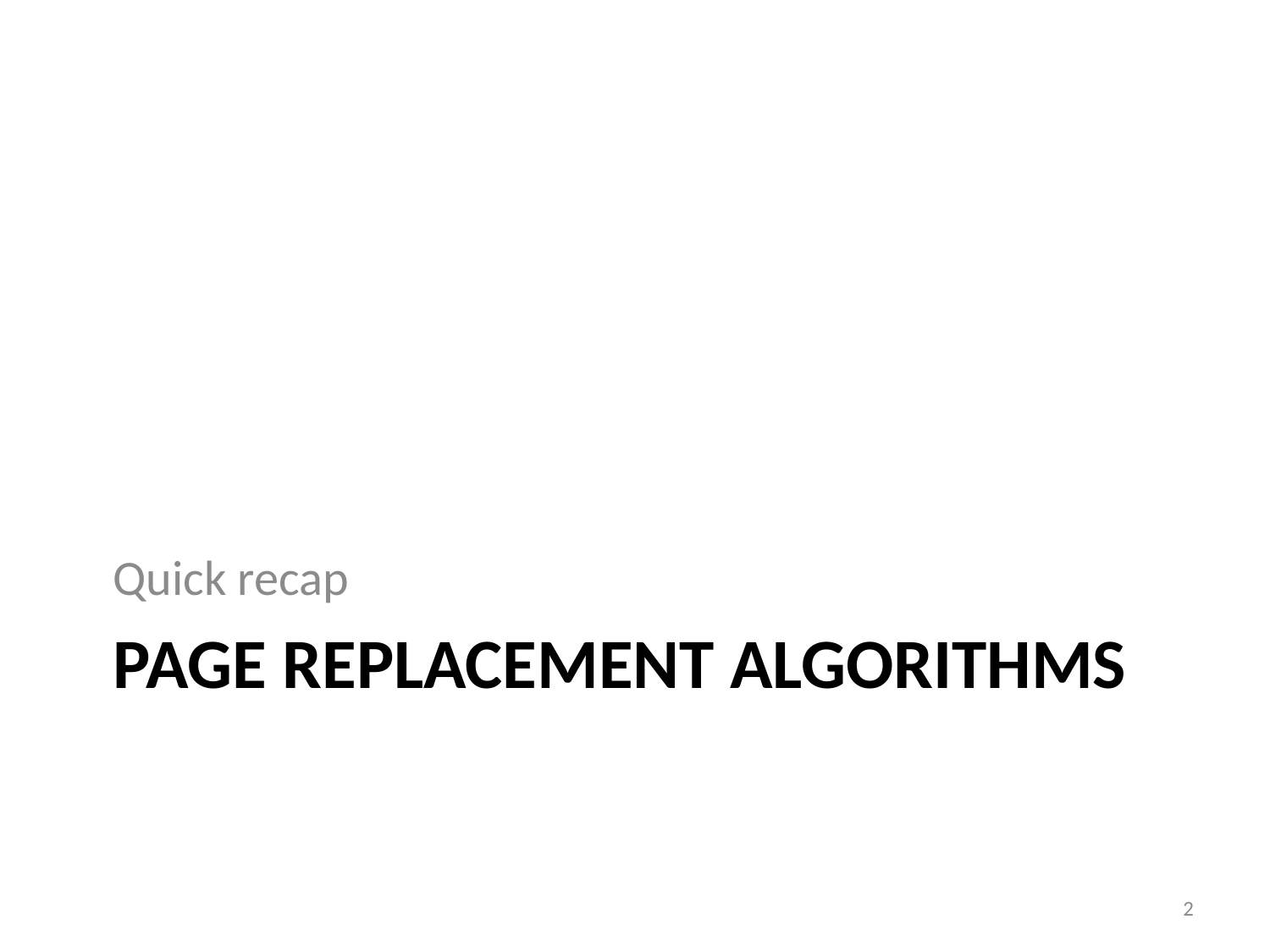

Quick recap
# Page replacement algorithms
2